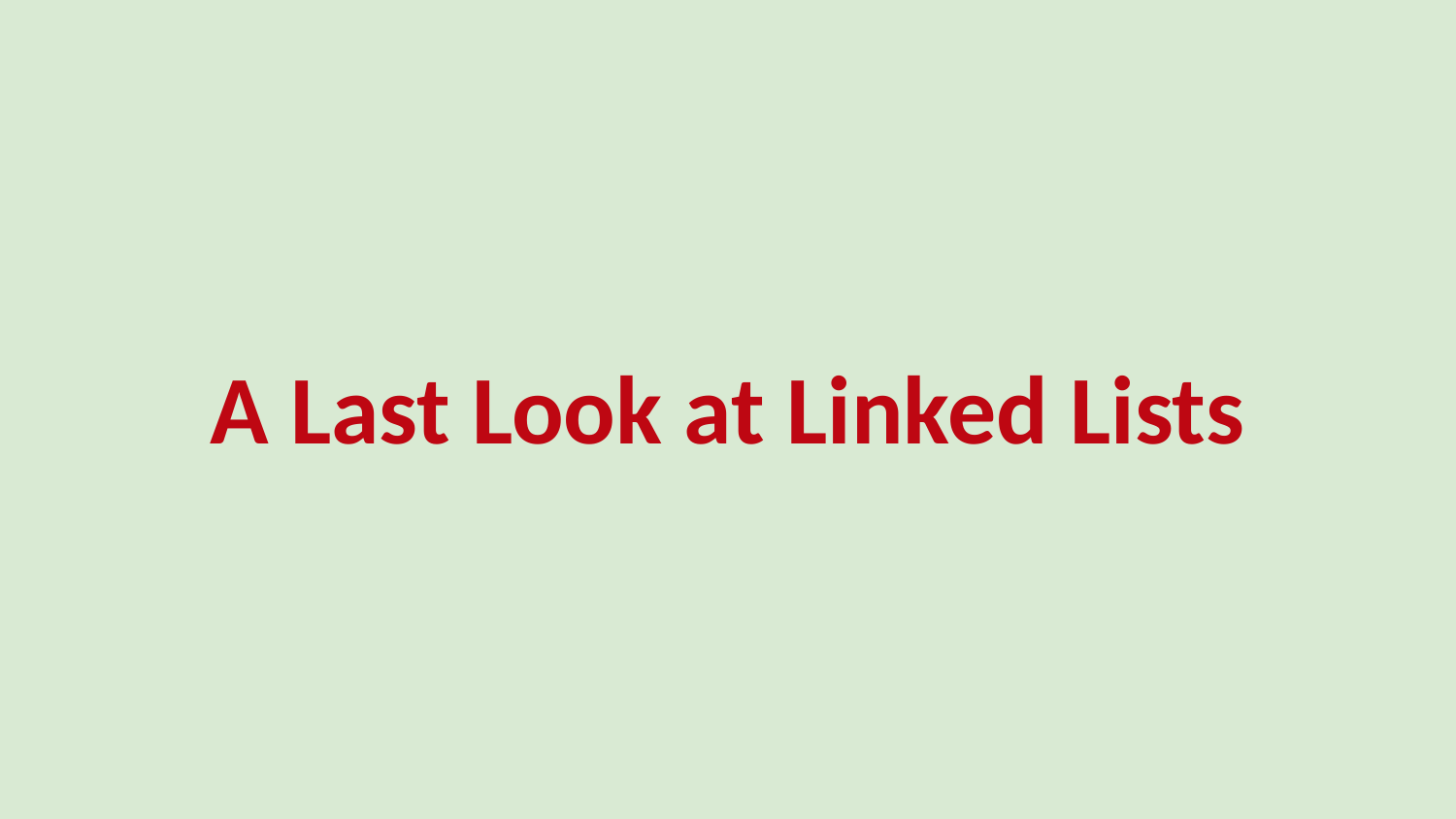

# A Last Look at Linked Lists